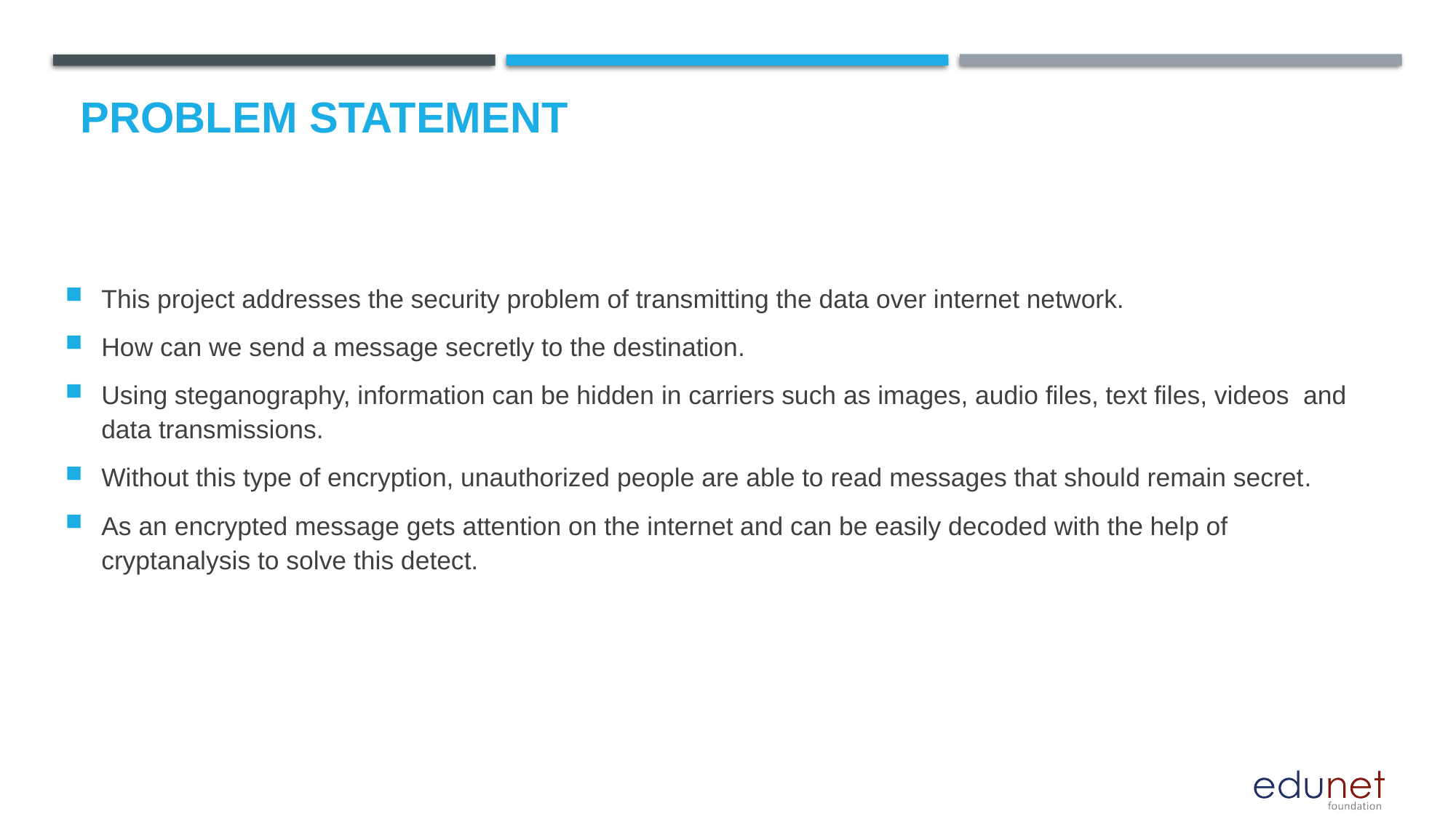

# Problem Statement
This project addresses the security problem of transmitting the data over internet network.
How can we send a message secretly to the destination.
Using steganography, information can be hidden in carriers such as images, audio files, text files, videos  and data transmissions.
Without this type of encryption, unauthorized people are able to read messages that should remain secret.
As an encrypted message gets attention on the internet and can be easily decoded with the help of cryptanalysis to solve this detect.